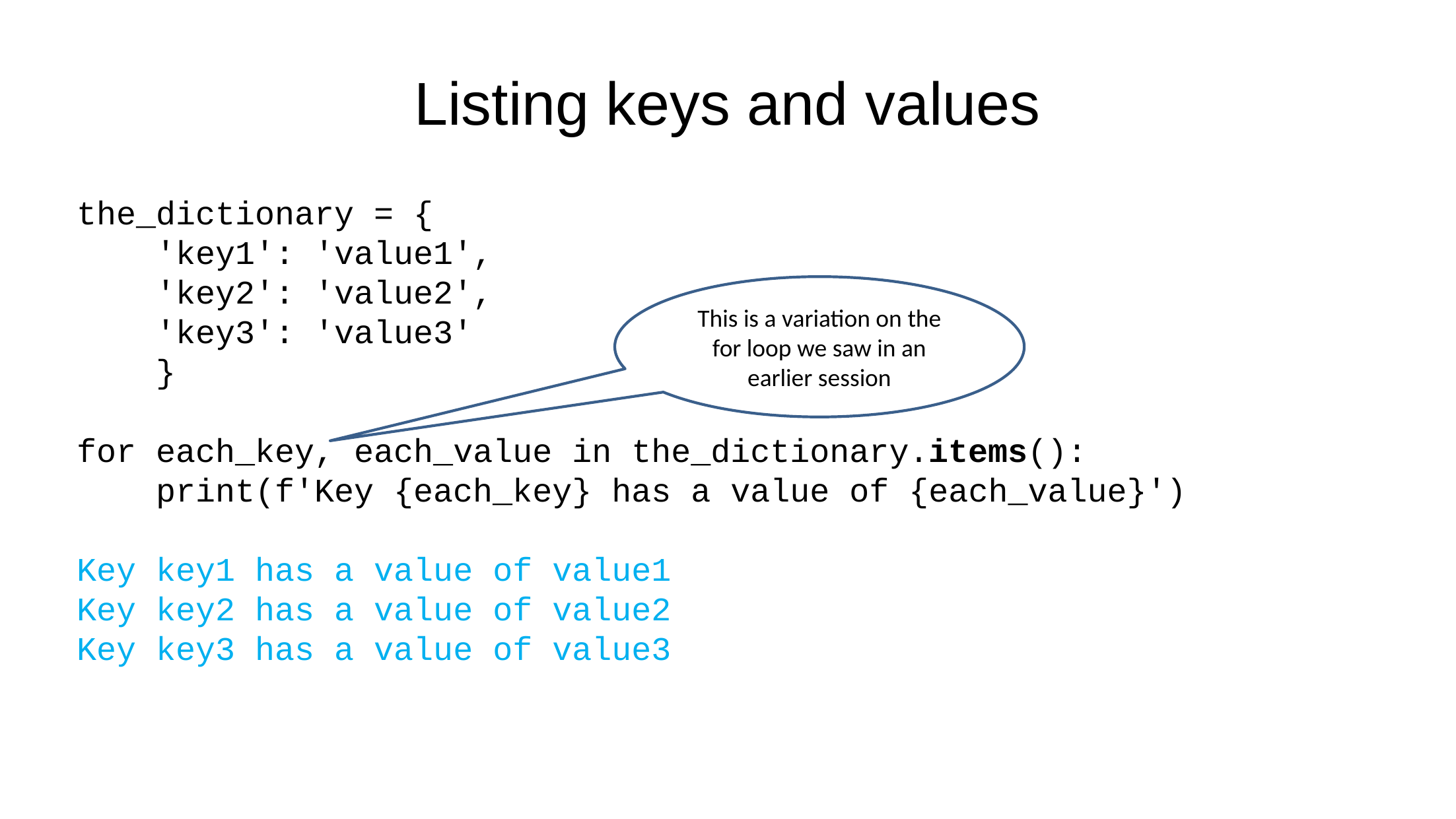

Listing keys and values
the_dictionary = {
    'key1': 'value1',
    'key2': 'value2',
    'key3': 'value3'
    }

for each_key, each_value in the_dictionary.items():
    print(f'Key {each_key} has a value of {each_value}')

Key key1 has a value of value1
Key key2 has a value of value2
Key key3 has a value of value3
This is a variation on the for loop we saw in an earlier session